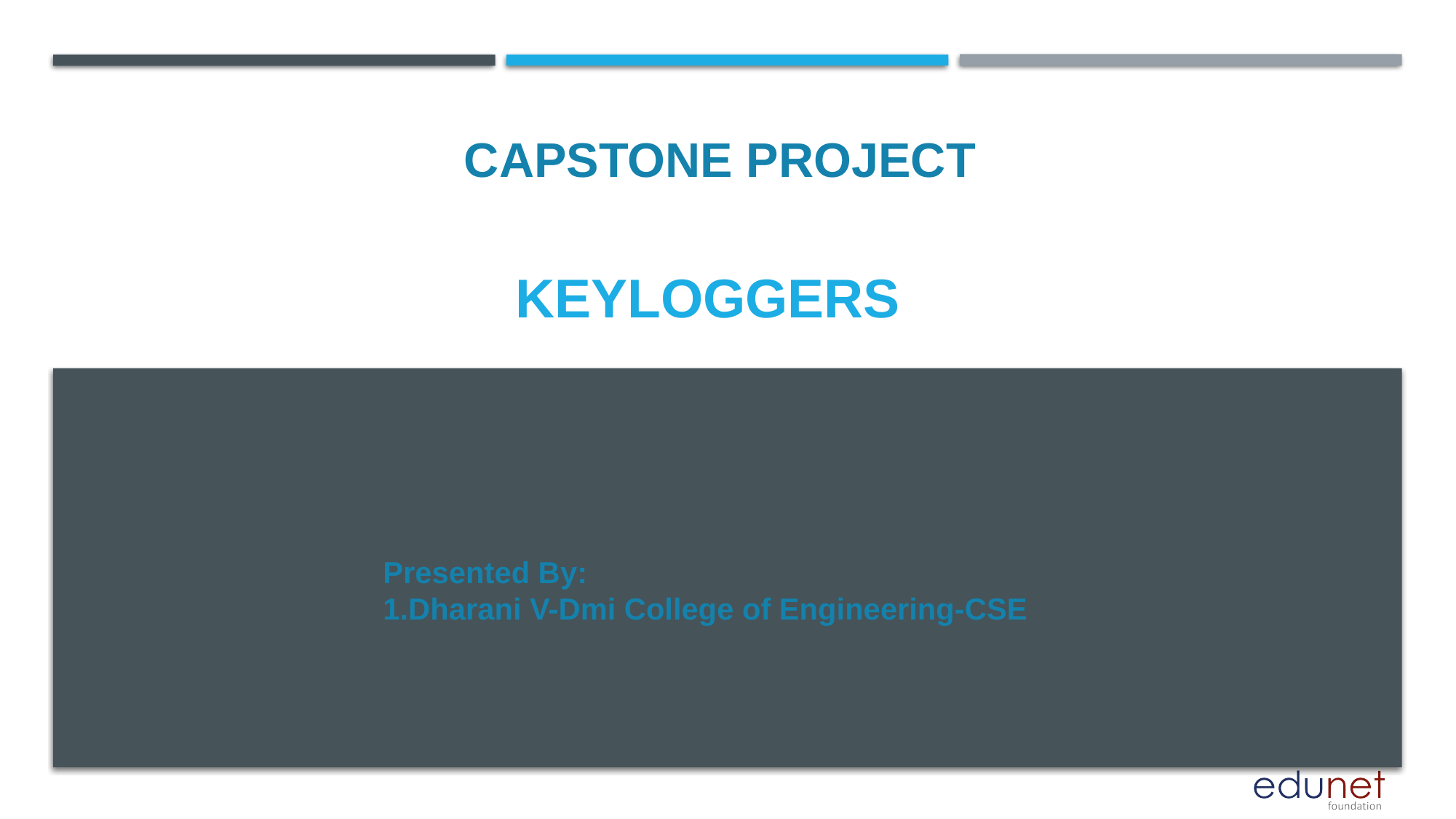

CAPSTONE PROJECT
# keyloggers
Presented By:
1.Dharani V-Dmi College of Engineering-CSE